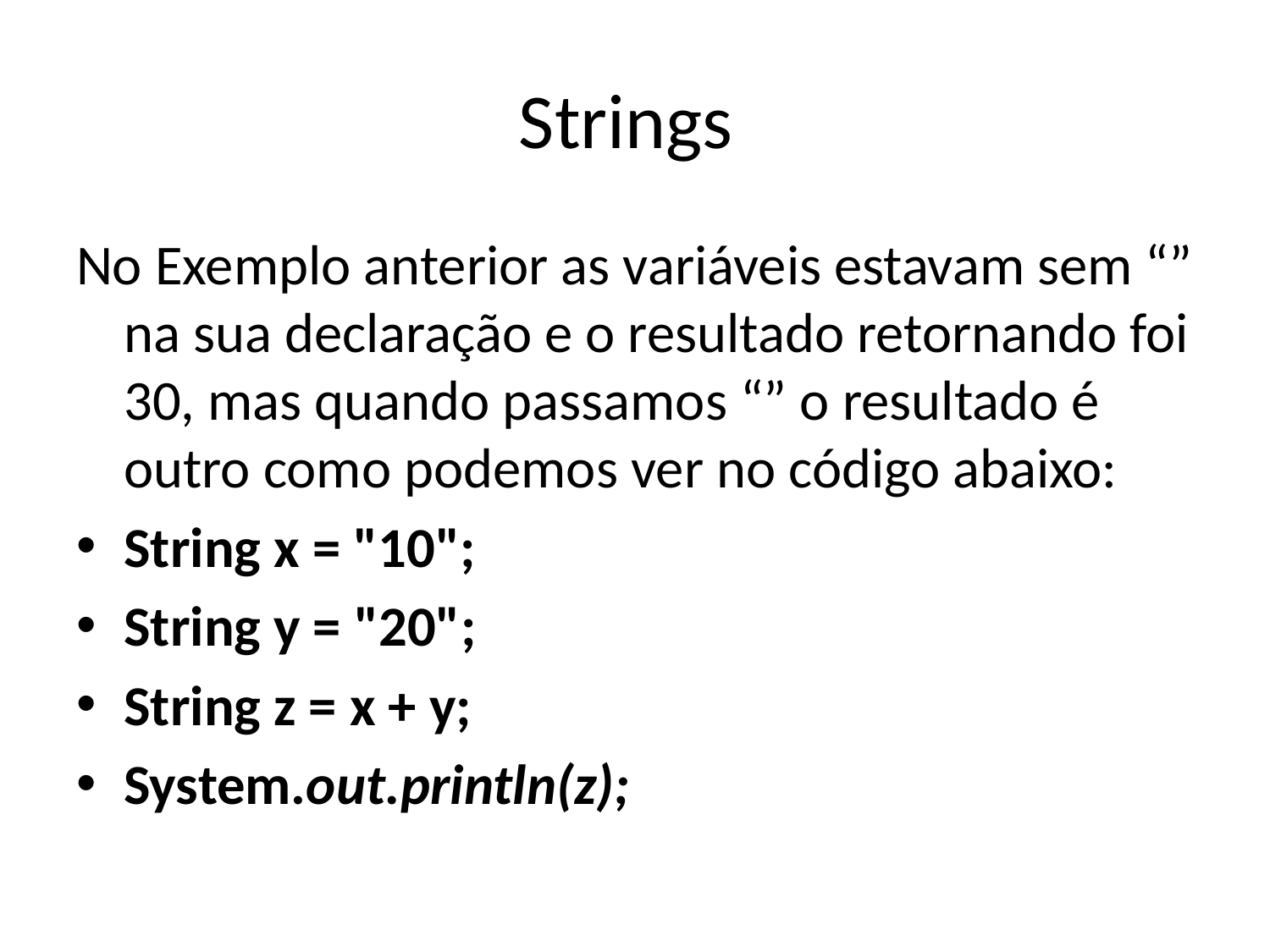

# Strings
No Exemplo anterior as variáveis estavam sem “” na sua declaração e o resultado retornando foi 30, mas quando passamos “” o resultado é outro como podemos ver no código abaixo:
String x = "10";
String y = "20";
String z = x + y;
System.out.println(z);